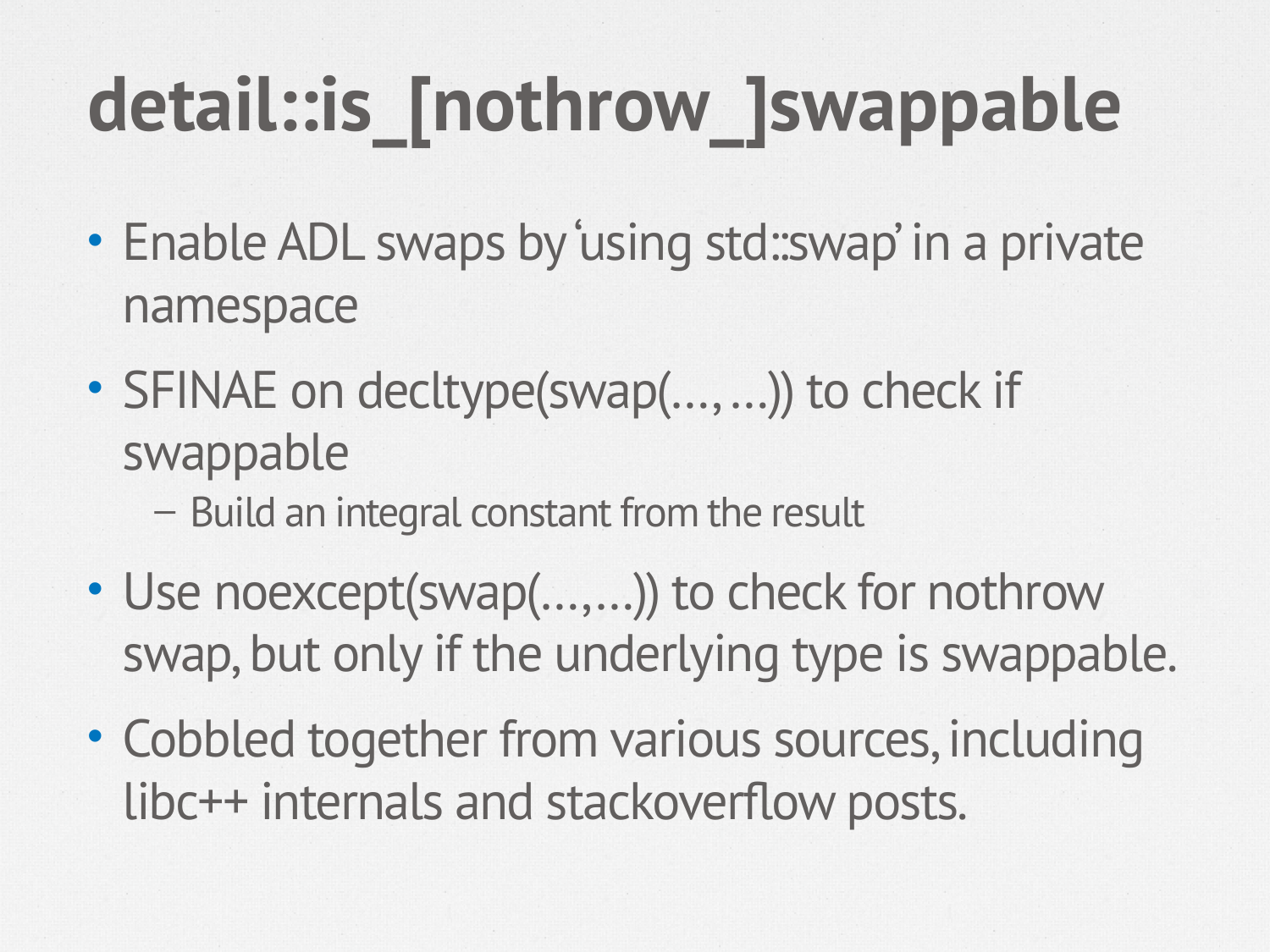

# detail::is_[nothrow_]swappable
Enable ADL swaps by ‘using std::swap’ in a private namespace
SFINAE on decltype(swap(…, …)) to check if swappable
Build an integral constant from the result
Use noexcept(swap(…,…)) to check for nothrow swap, but only if the underlying type is swappable.
Cobbled together from various sources, including libc++ internals and stackoverflow posts.